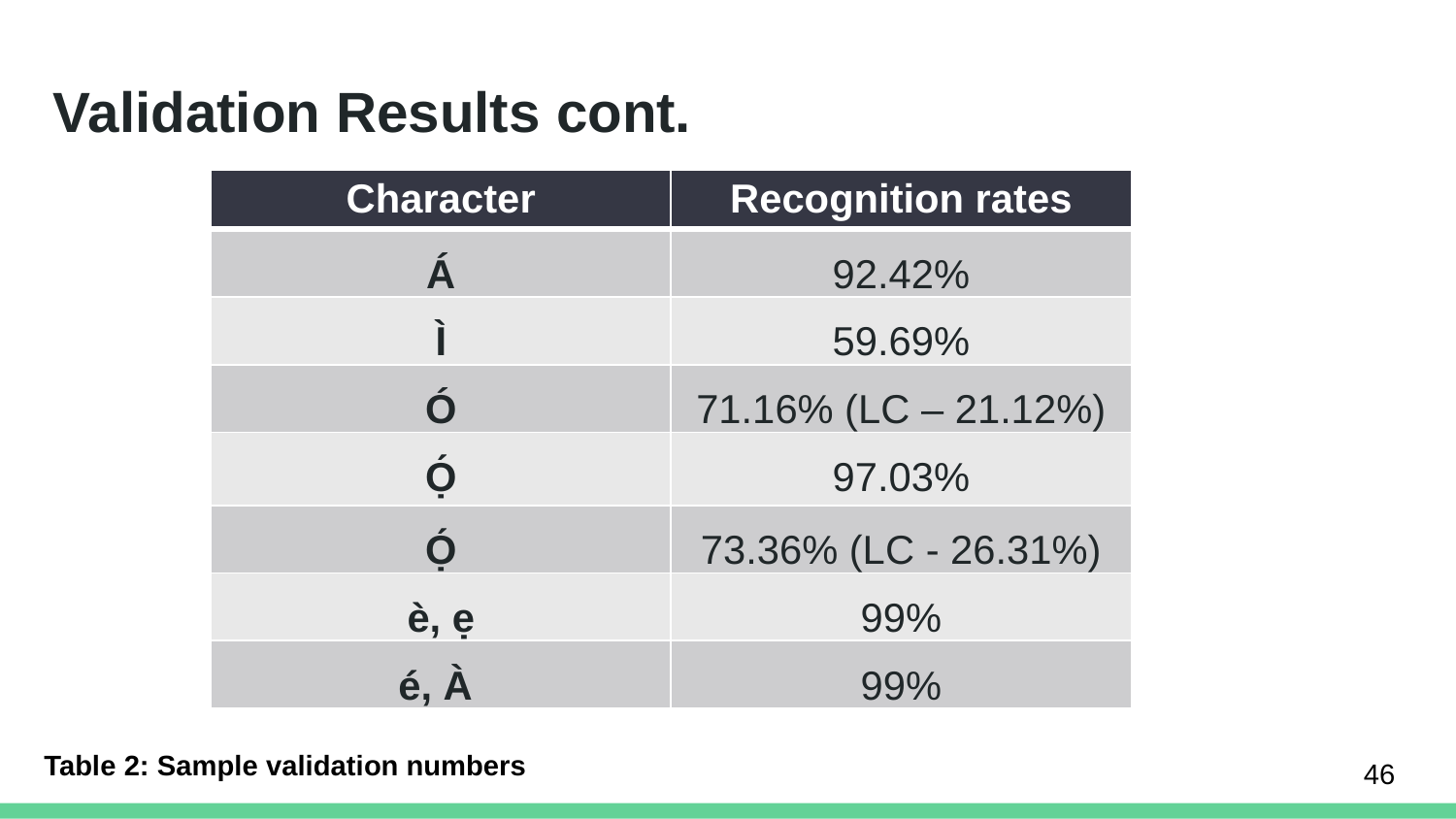

# Validation Results cont.
| Character | Recognition rates |
| --- | --- |
| Á | 92.42% |
| Ì | 59.69% |
| Ó | 71.16% (LC – 21.12%) |
| Ọ́ | 97.03% |
| Ọ́ | 73.36% (LC - 26.31%) |
| è, ẹ | 99% |
| é, À | 99% |
Table 2: Sample validation numbers
46